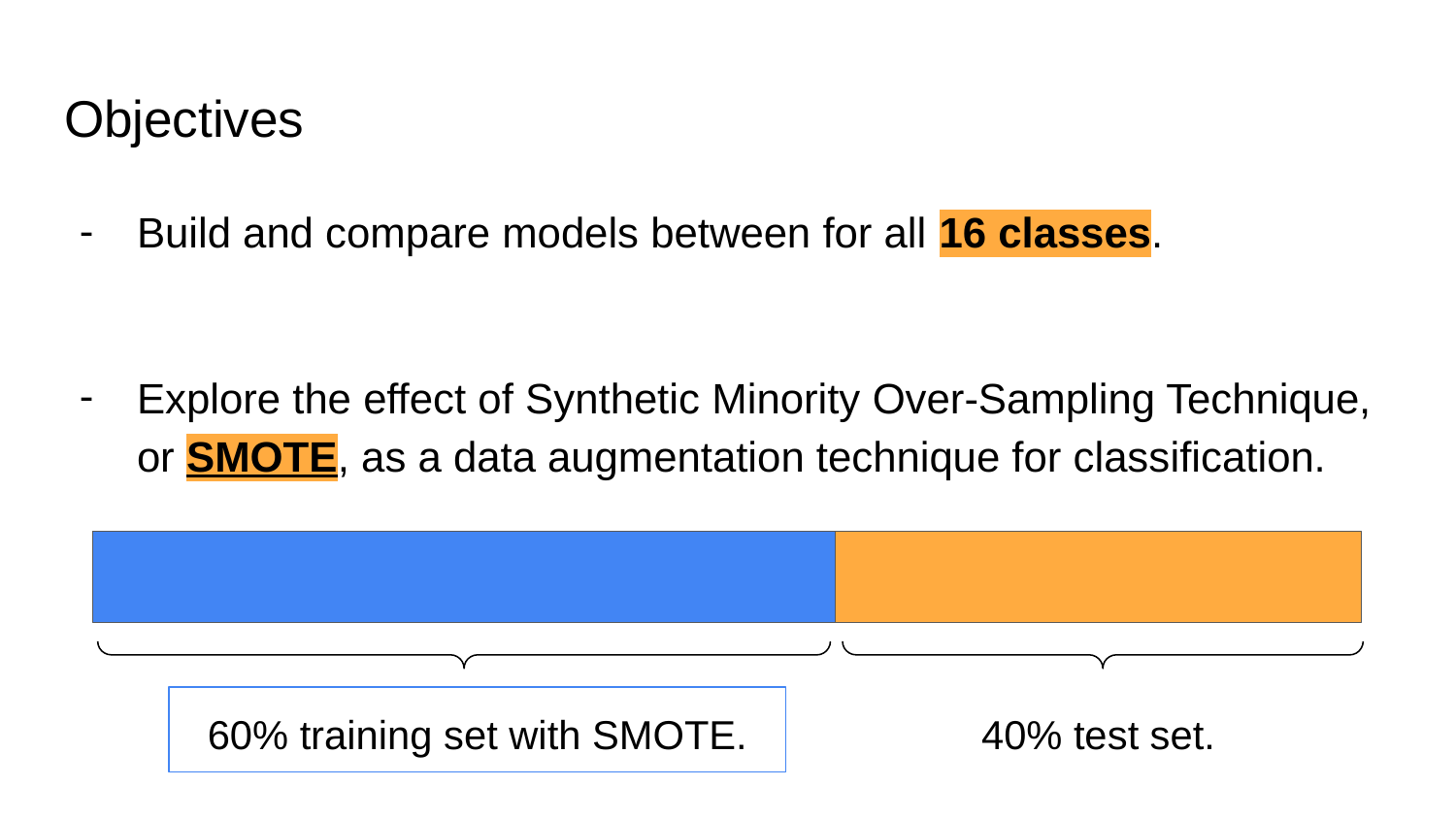

# Objectives
Build and compare models between for all 16 classes.

Explore the effect of Synthetic Minority Over-Sampling Technique, or SMOTE, as a data augmentation technique for classification.

60% training set with SMOTE.
40% test set.